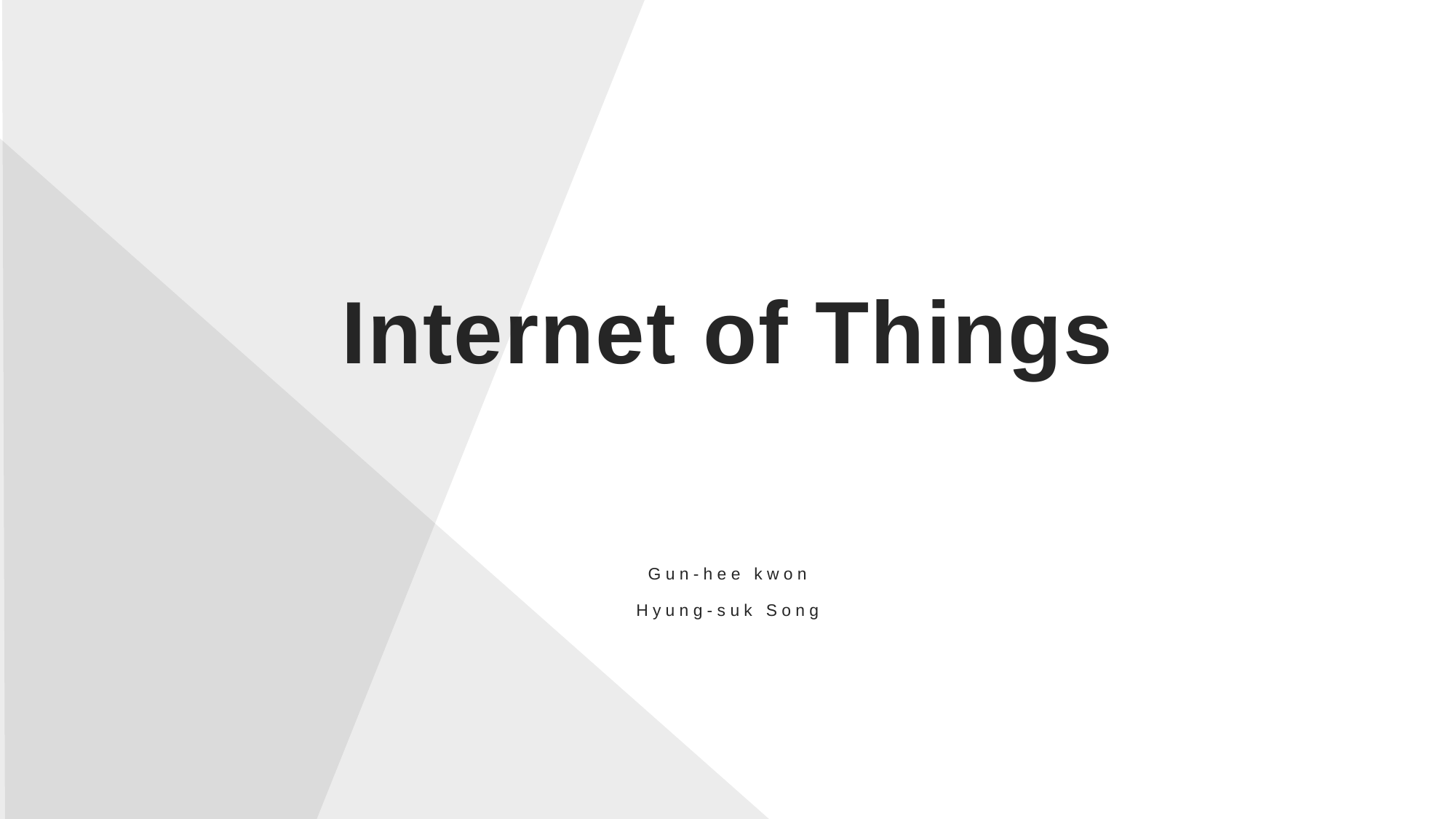

Internet of Things

FREE PPT TEMPLATE BY DELIGHT.
Gun-hee kwon
Hyung-suk Song